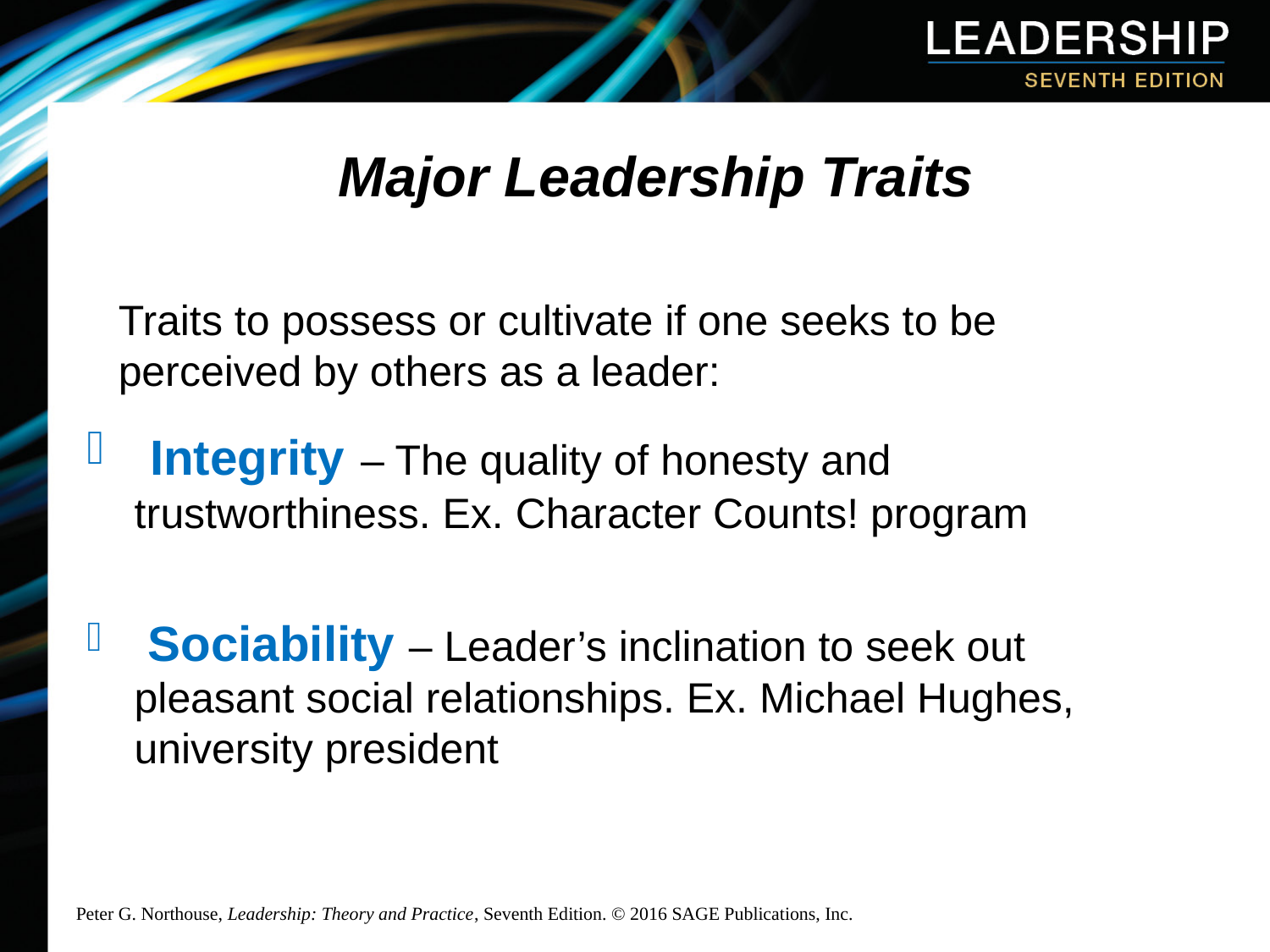

# Major Leadership Traits
Traits to possess or cultivate if one seeks to be
perceived by others as a leader:
 Integrity – The quality of honesty and trustworthiness. Ex. Character Counts! program

 Sociability – Leader’s inclination to seek out pleasant social relationships. Ex. Michael Hughes, university president
Peter G. Northouse, Leadership: Theory and Practice, Seventh Edition. © 2016 SAGE Publications, Inc.